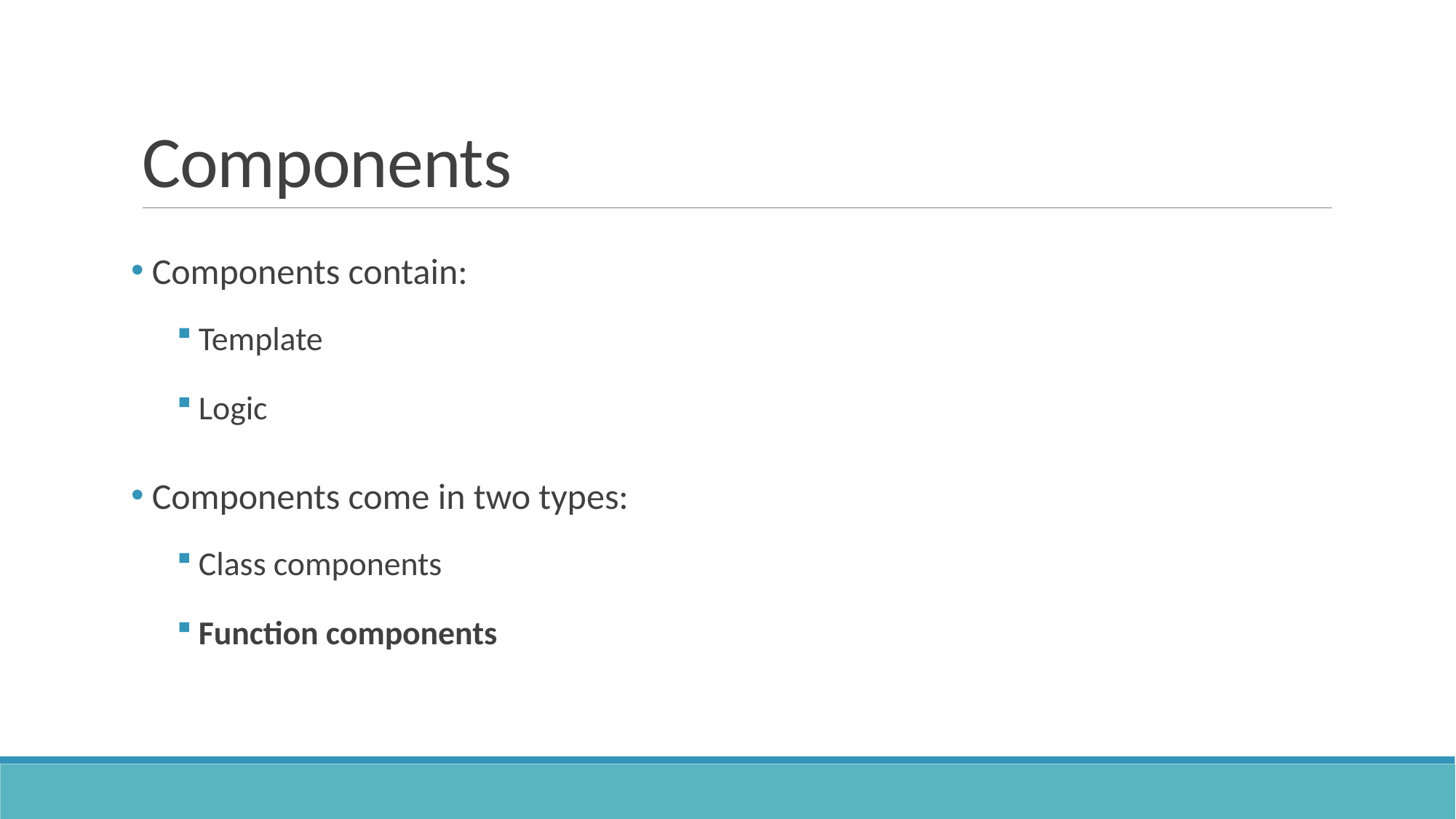

# Components
 Components contain:
Template
Logic
 Components come in two types:
Class components
Function components